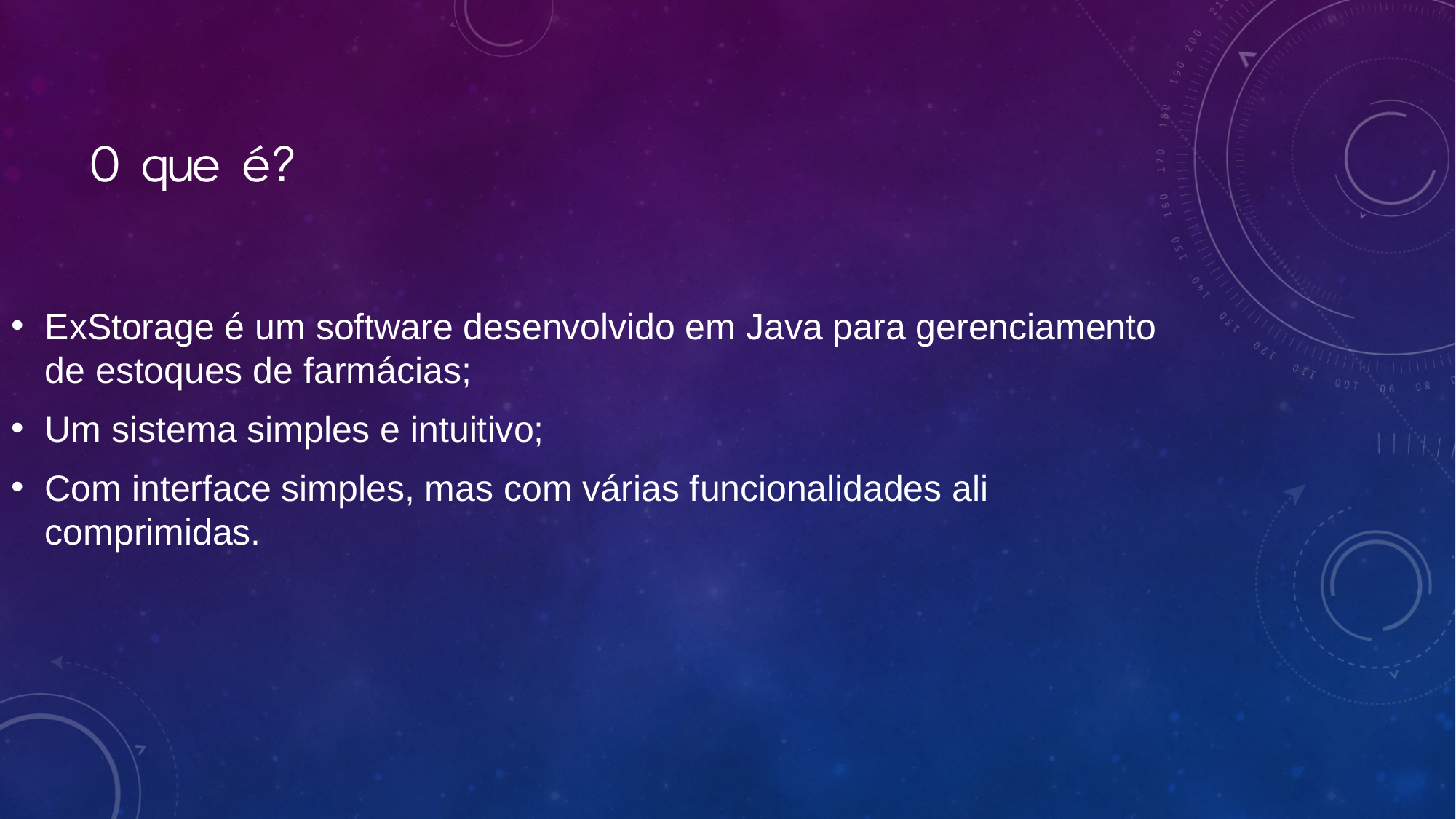

# O que é?
ExStorage é um software desenvolvido em Java para gerenciamento de estoques de farmácias;
Um sistema simples e intuitivo;
Com interface simples, mas com várias funcionalidades ali comprimidas.